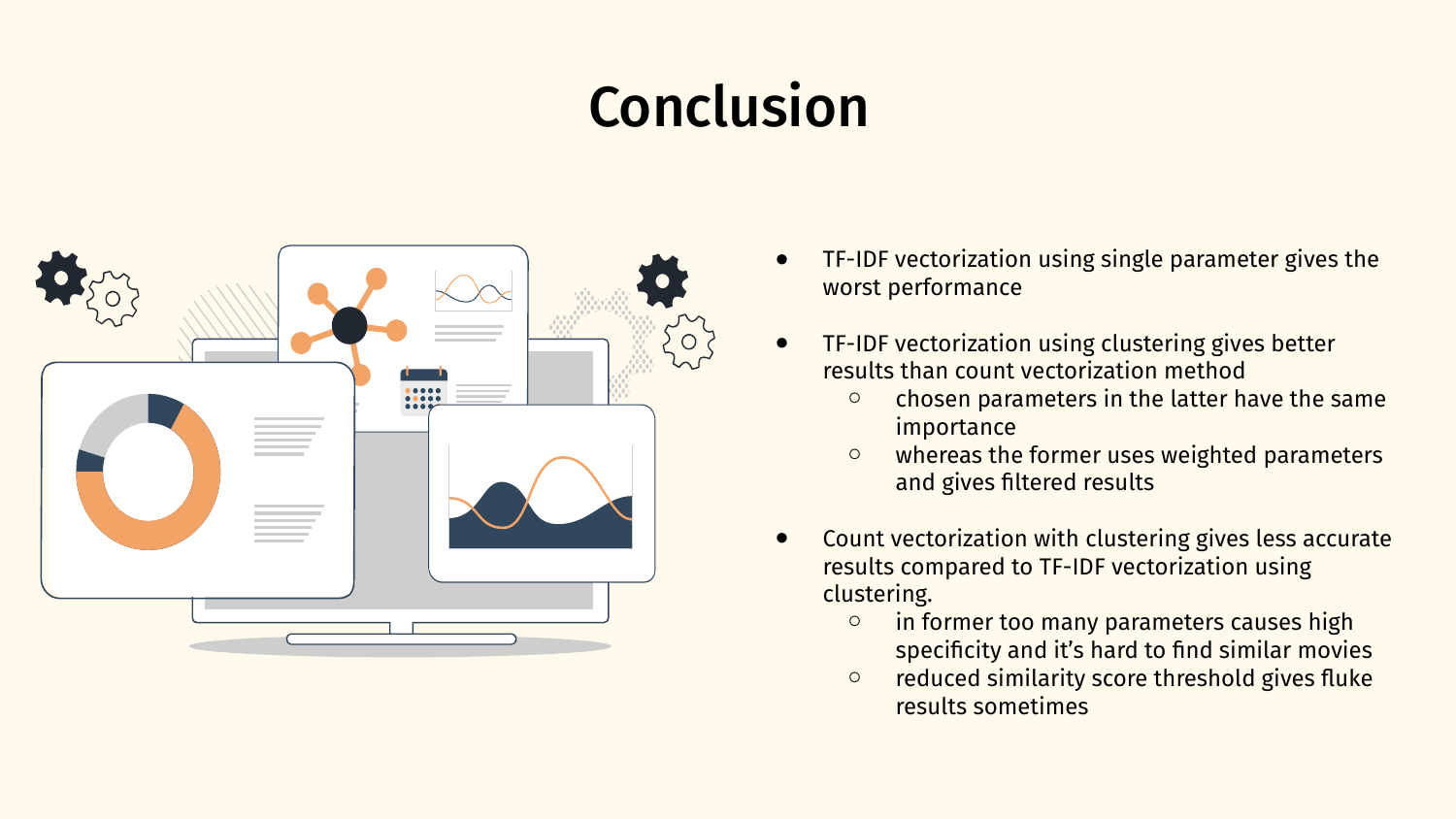

Conclusion
TF-IDF vectorization using single parameter gives the worst performance

TF-IDF vectorization using clustering gives better results than count vectorization method
chosen parameters in the latter have the same importance
whereas the former uses weighted parameters and gives filtered results

Count vectorization with clustering gives less accurate results compared to TF-IDF vectorization using clustering.
in former too many parameters causes high specificity and it’s hard to find similar movies
reduced similarity score threshold gives fluke results sometimes